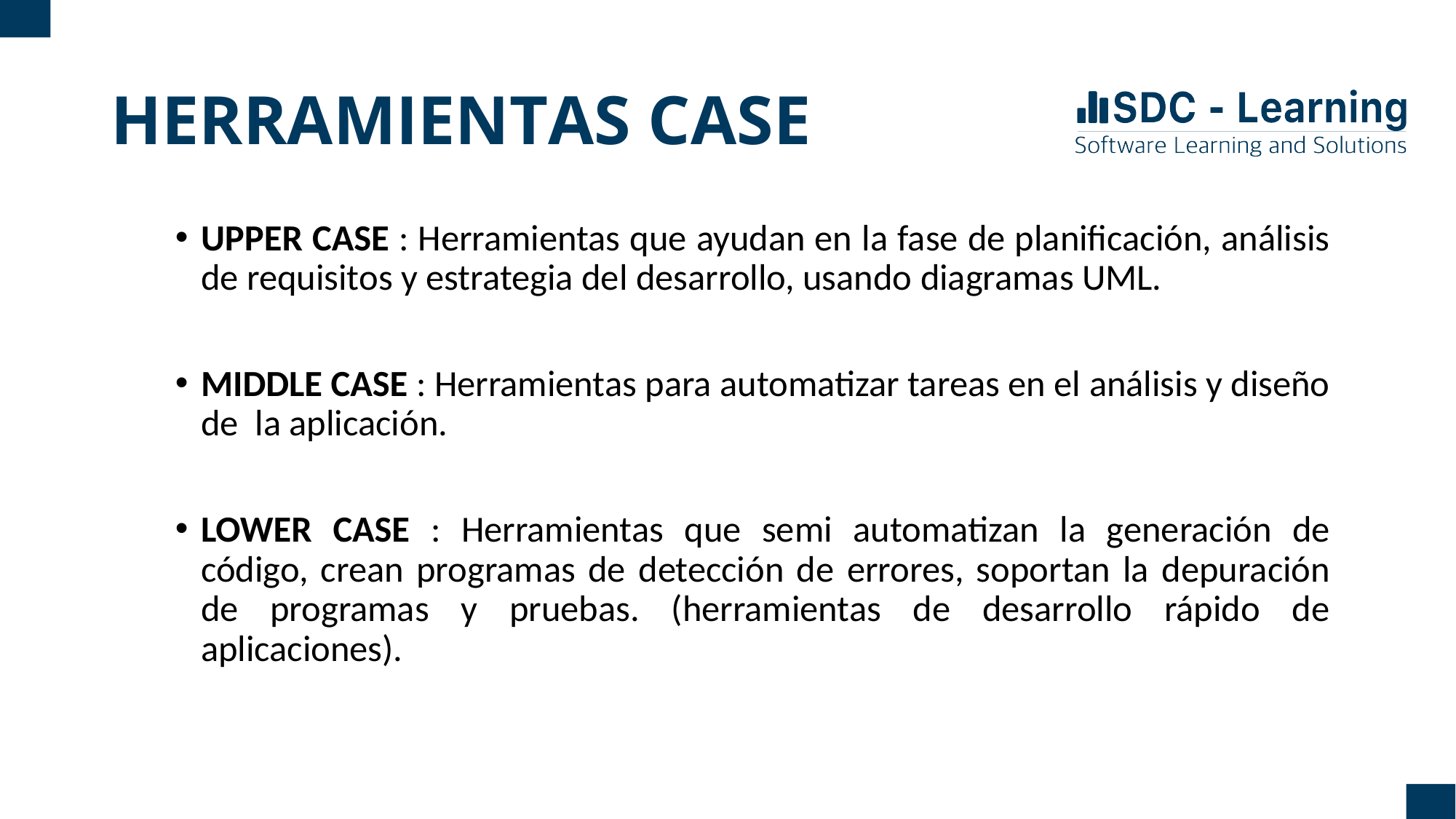

# HERRAMIENTAS CASE
UPPER CASE : Herramientas que ayudan en la fase de planificación, análisis de requisitos y estrategia del desarrollo, usando diagramas UML.

MIDDLE CASE : Herramientas para automatizar tareas en el análisis y diseño de  la aplicación.

LOWER CASE : Herramientas que semi automatizan la generación de código, crean programas de detección de errores, soportan la depuración de programas y pruebas. (herramientas de desarrollo rápido de aplicaciones).